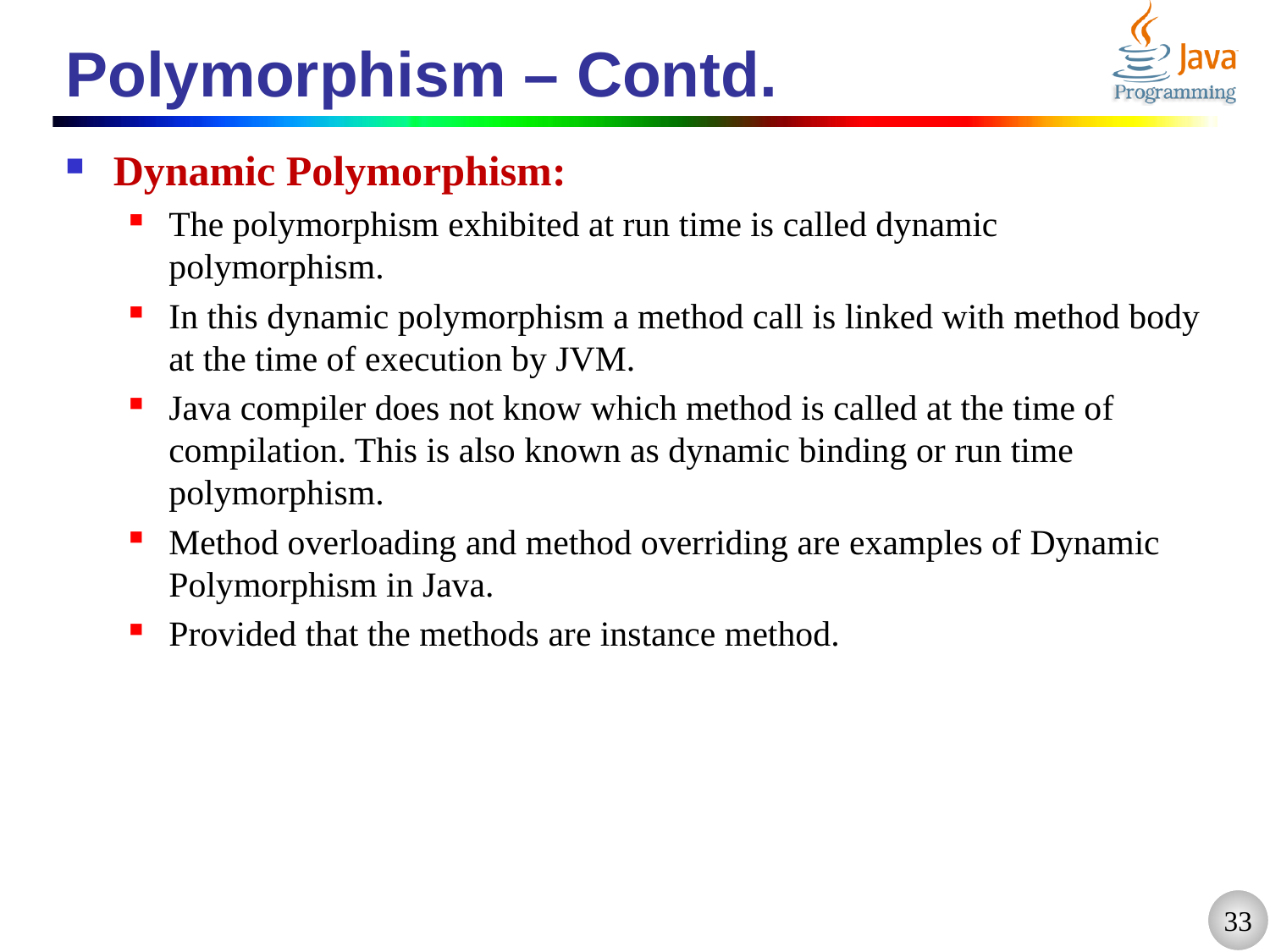

# Polymorphism – Contd.
Dynamic Polymorphism:
The polymorphism exhibited at run time is called dynamic polymorphism.
In this dynamic polymorphism a method call is linked with method body at the time of execution by JVM.
Java compiler does not know which method is called at the time of compilation. This is also known as dynamic binding or run time polymorphism.
Method overloading and method overriding are examples of Dynamic Polymorphism in Java.
Provided that the methods are instance method.